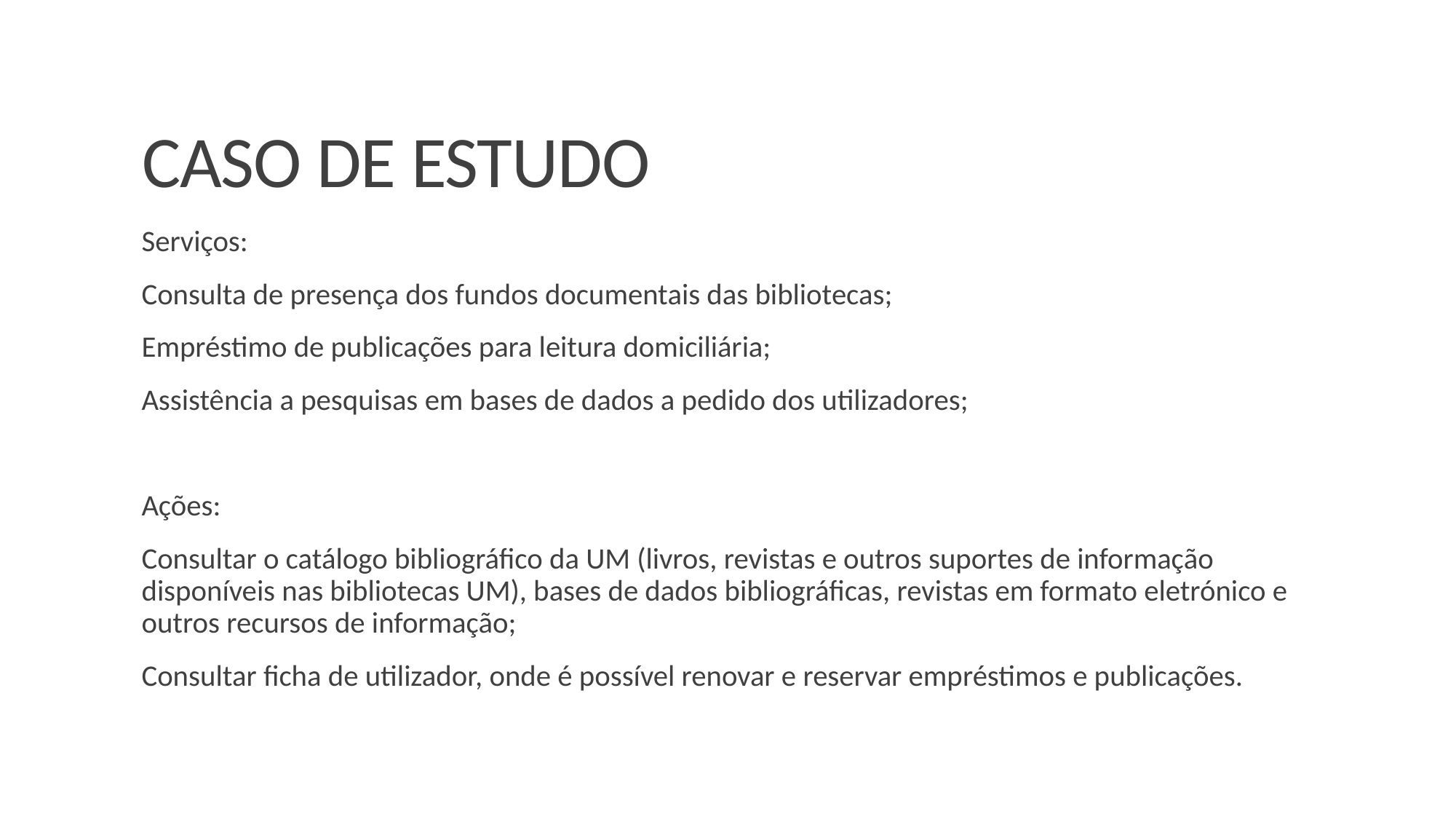

# CASO DE ESTUDO
Serviços:
Consulta de presença dos fundos documentais das bibliotecas;
Empréstimo de publicações para leitura domiciliária;
Assistência a pesquisas em bases de dados a pedido dos utilizadores;

Ações:
Consultar o catálogo bibliográfico da UM (livros, revistas e outros suportes de informação disponíveis nas bibliotecas UM), bases de dados bibliográficas, revistas em formato eletrónico e outros recursos de informação;
Consultar ficha de utilizador, onde é possível renovar e reservar empréstimos e publicações.